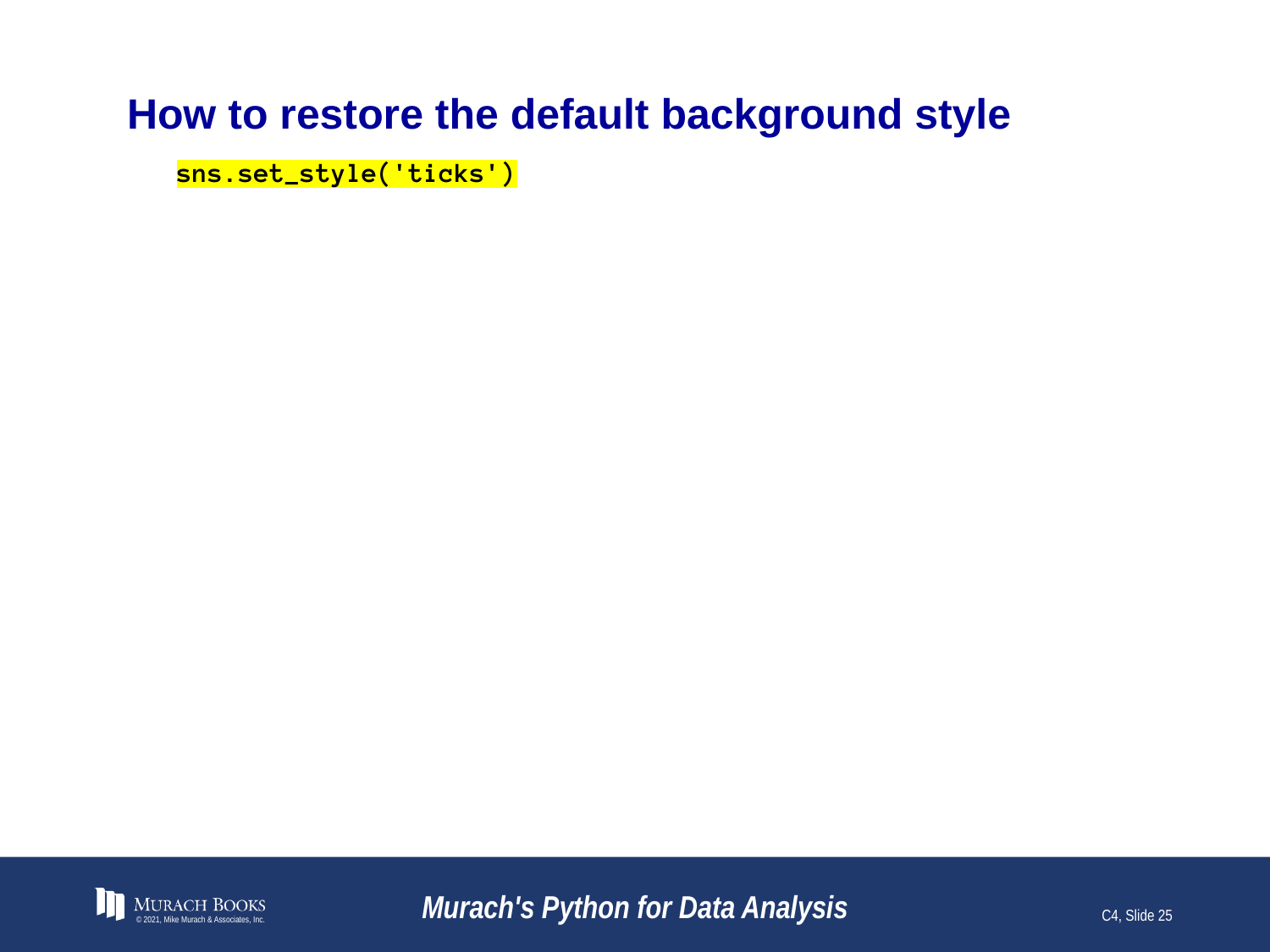

# How to restore the default background style
sns.set_style('ticks')

© 2021, Mike Murach & Associates, Inc.
Murach's Python for Data Analysis

C4, Slide 25